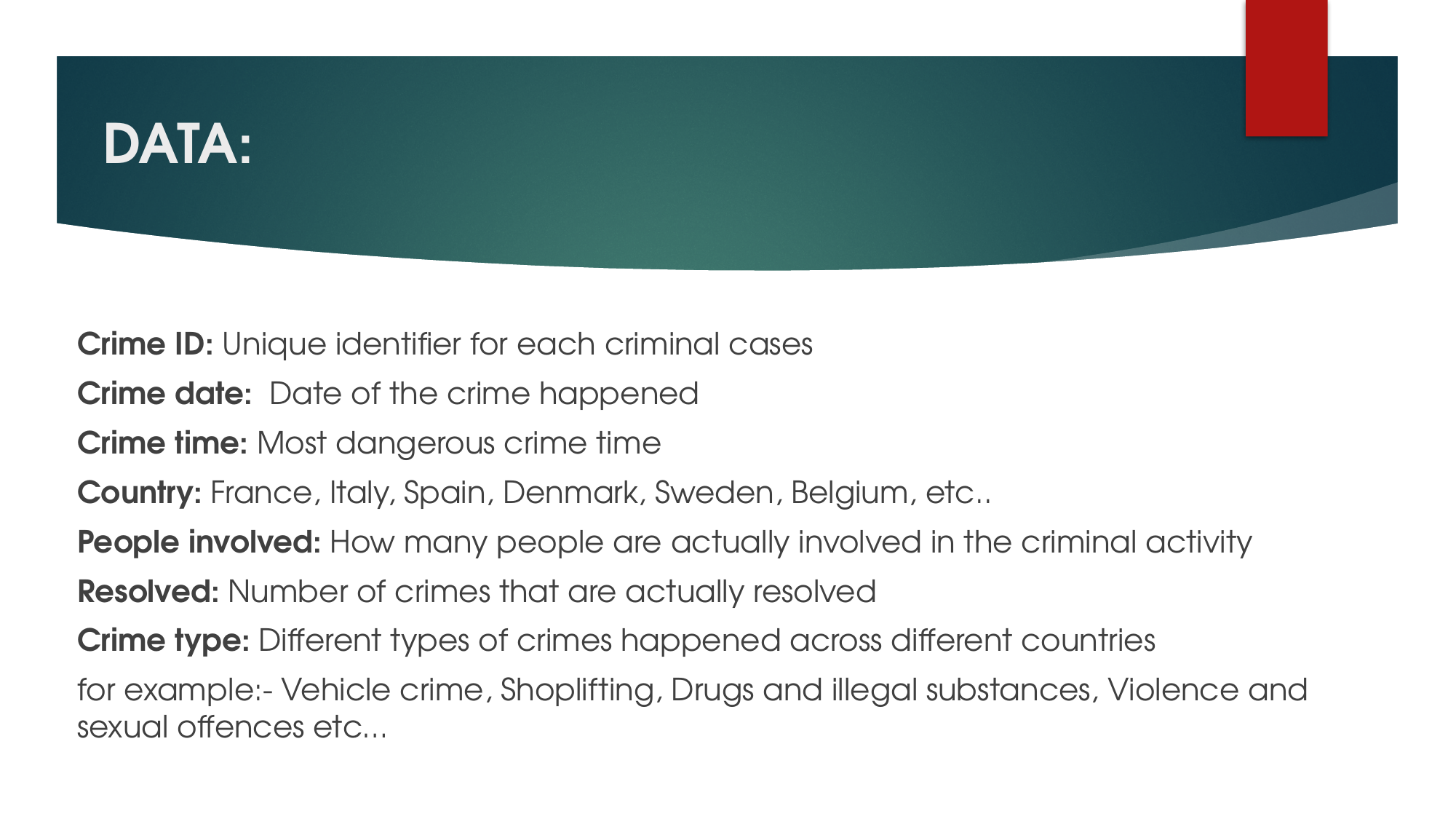

# DATA:
Crime ID: Unique identifier for each criminal cases
Crime date:  Date of the crime happened
Crime time: Most dangerous crime time
Country: France, Italy, Spain, Denmark, Sweden, Belgium, etc..
People involved: How many people are actually involved in the criminal activity
Resolved: Number of crimes that are actually resolved
Crime type: Different types of crimes happened across different countries
for example:- Vehicle crime, Shoplifting, Drugs and illegal substances, Violence and sexual offences etc…